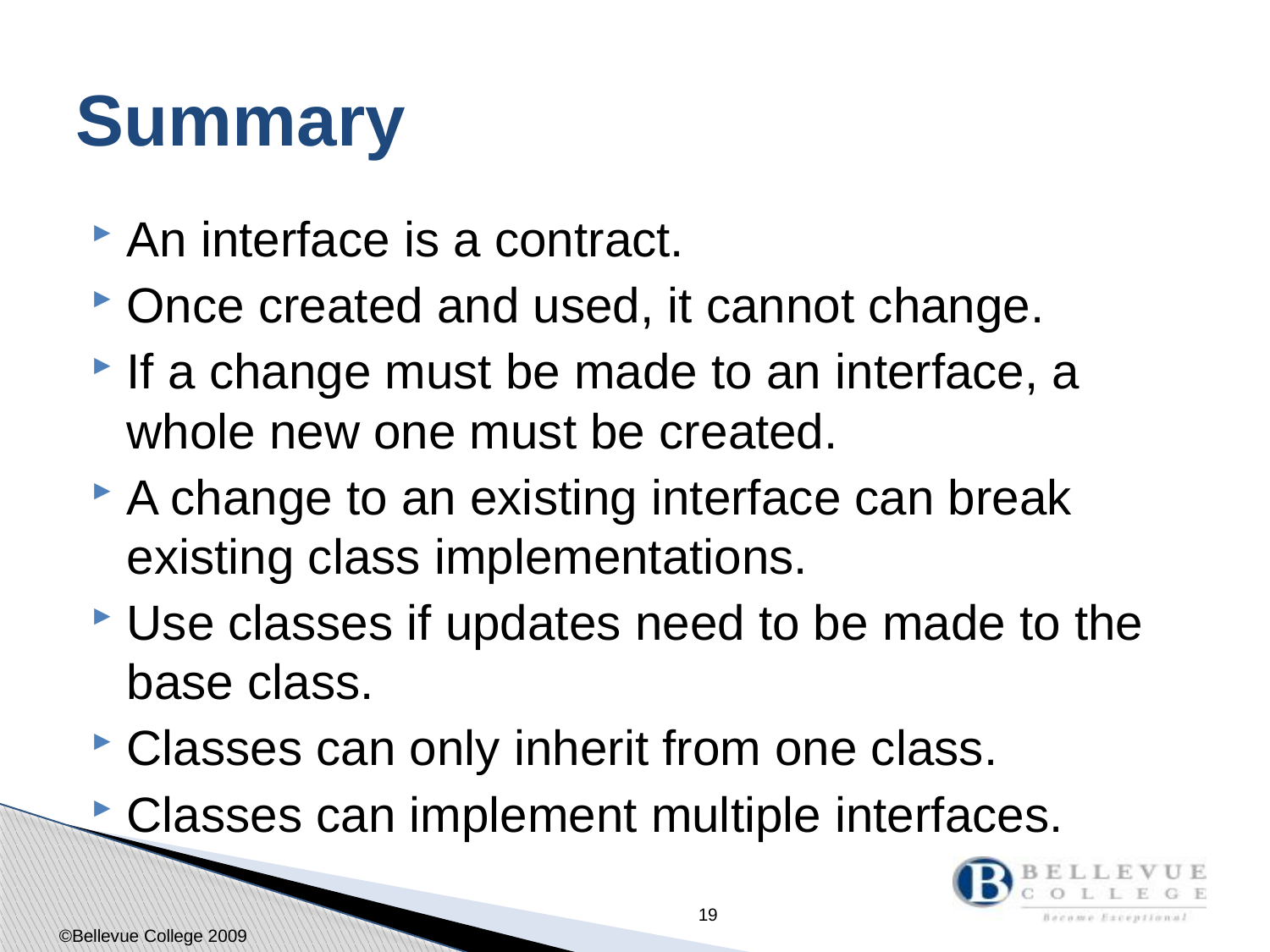

# Summary
An interface is a contract.
Once created and used, it cannot change.
If a change must be made to an interface, a whole new one must be created.
A change to an existing interface can break existing class implementations.
Use classes if updates need to be made to the base class.
Classes can only inherit from one class.
Classes can implement multiple interfaces.
19
©Bellevue College 2009